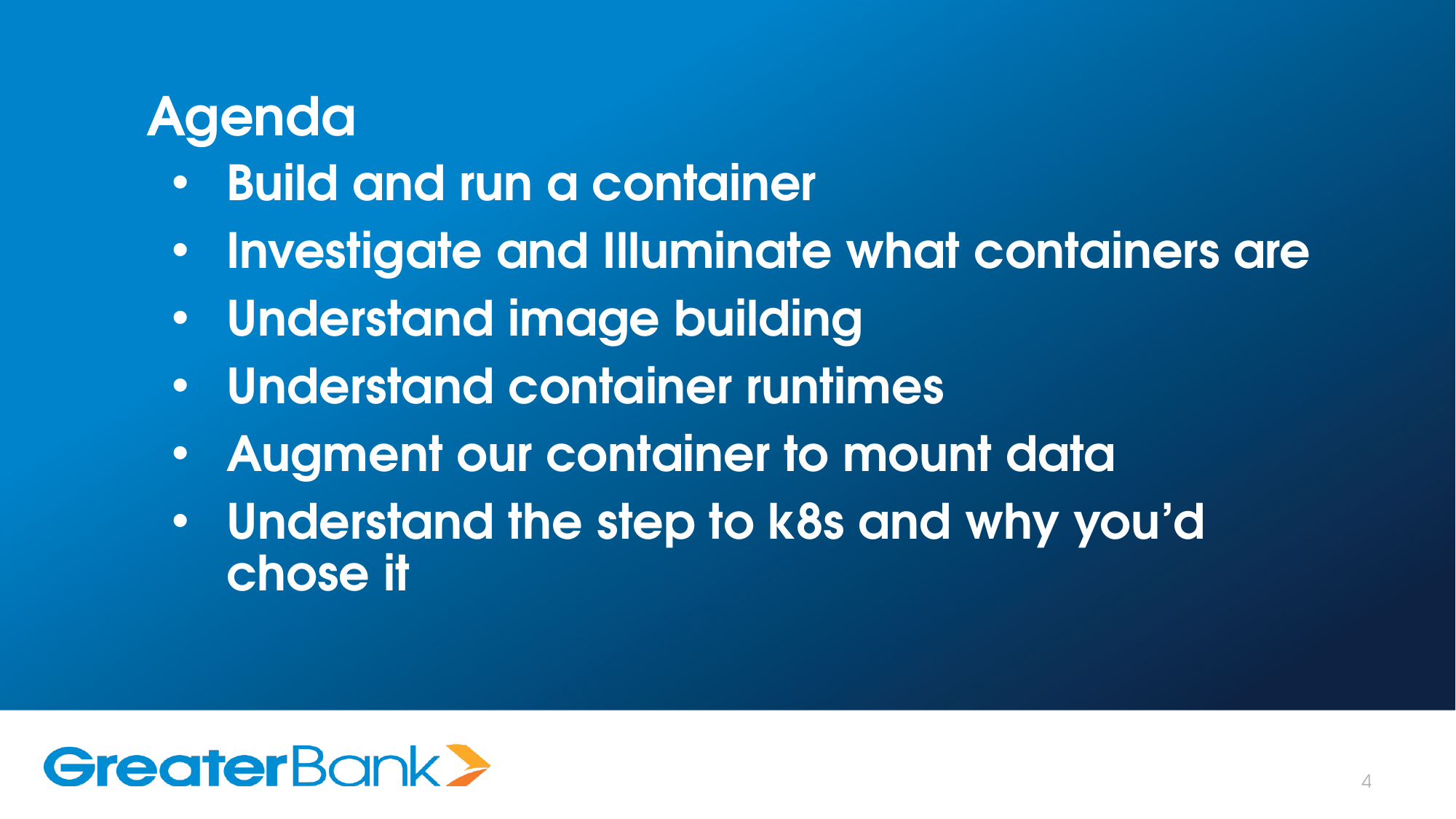

Agenda
Build and run a container
Investigate and Illuminate what containers are
Understand image building
Understand container runtimes
Augment our container to mount data
Understand the step to k8s and why you’d chose it

4